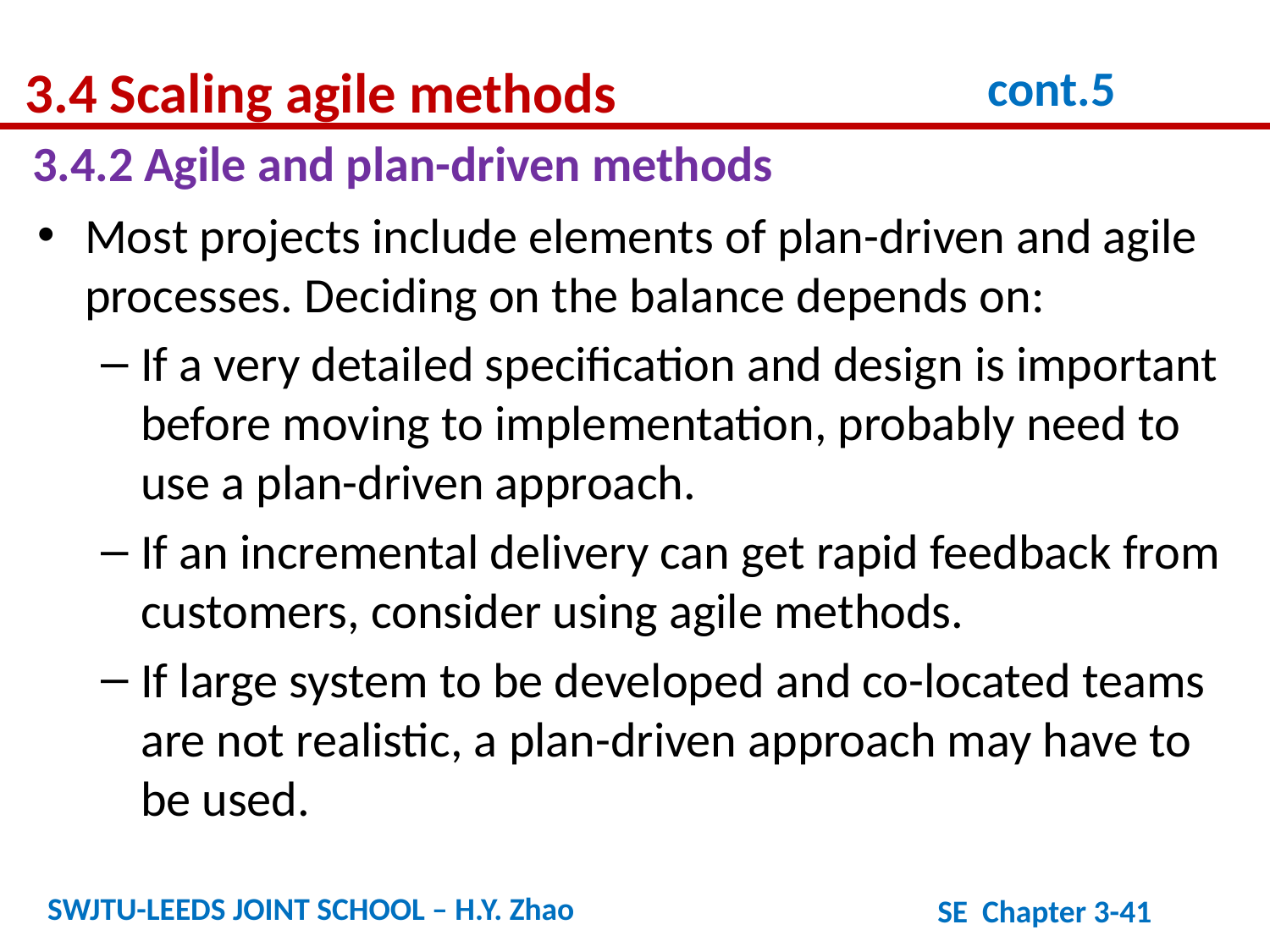

3.4 Scaling agile methods
cont.5
3.4.2 Agile and plan-driven methods
Most projects include elements of plan-driven and agile processes. Deciding on the balance depends on:
If a very detailed specification and design is important before moving to implementation, probably need to use a plan-driven approach.
If an incremental delivery can get rapid feedback from customers, consider using agile methods.
If large system to be developed and co-located teams are not realistic, a plan-driven approach may have to be used.
SWJTU-LEEDS JOINT SCHOOL – H.Y. Zhao
SE  Chapter 3-41